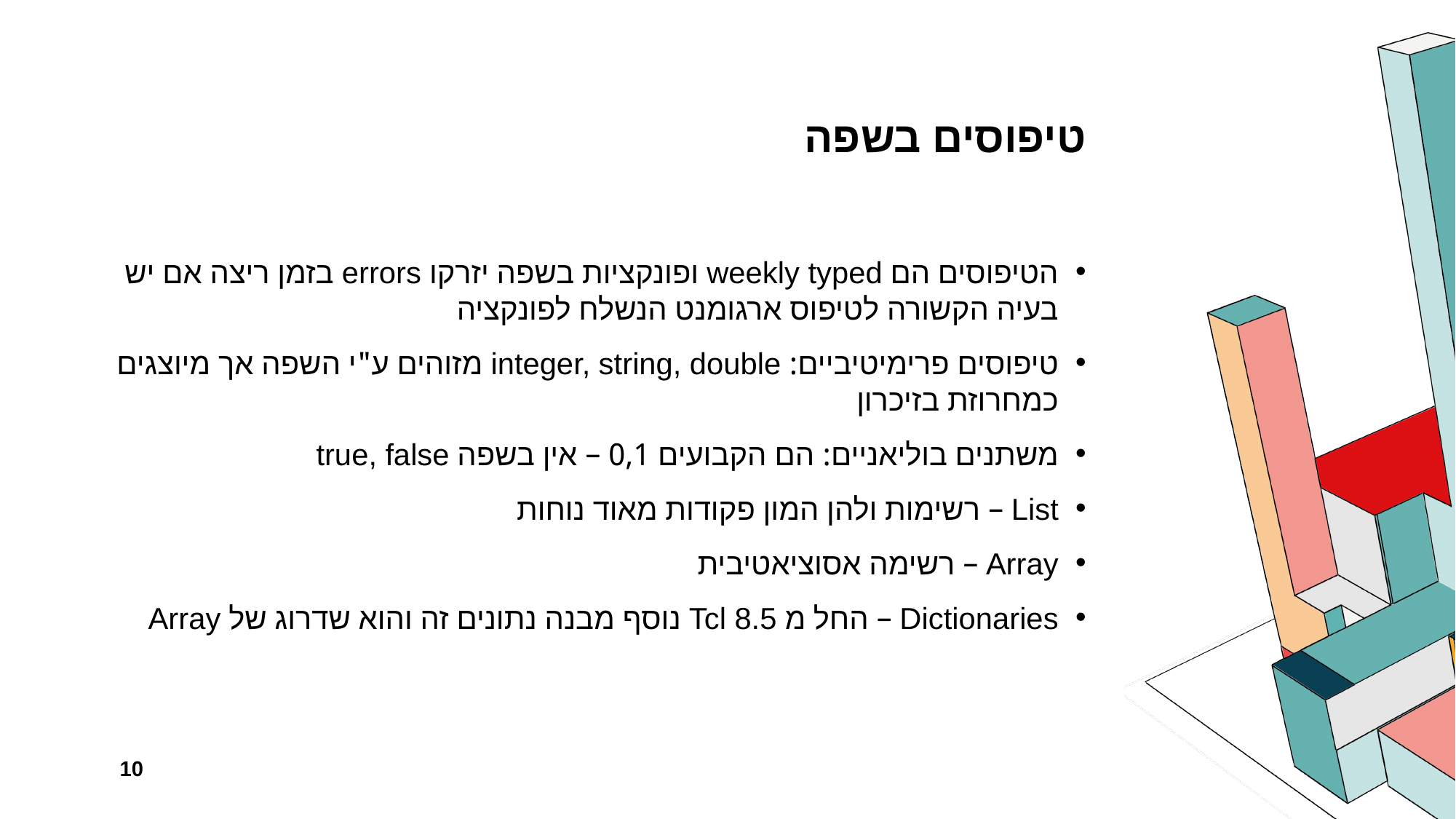

# טיפוסים בשפה
הטיפוסים הם weekly typed ופונקציות בשפה יזרקו errors בזמן ריצה אם יש בעיה הקשורה לטיפוס ארגומנט הנשלח לפונקציה
טיפוסים פרימיטיביים: integer, string, double מזוהים ע"י השפה אך מיוצגים כמחרוזת בזיכרון
משתנים בוליאניים: הם הקבועים 0,1 – אין בשפה true, false
List – רשימות ולהן המון פקודות מאוד נוחות
Array – רשימה אסוציאטיבית
Dictionaries – החל מ Tcl 8.5 נוסף מבנה נתונים זה והוא שדרוג של Array
10